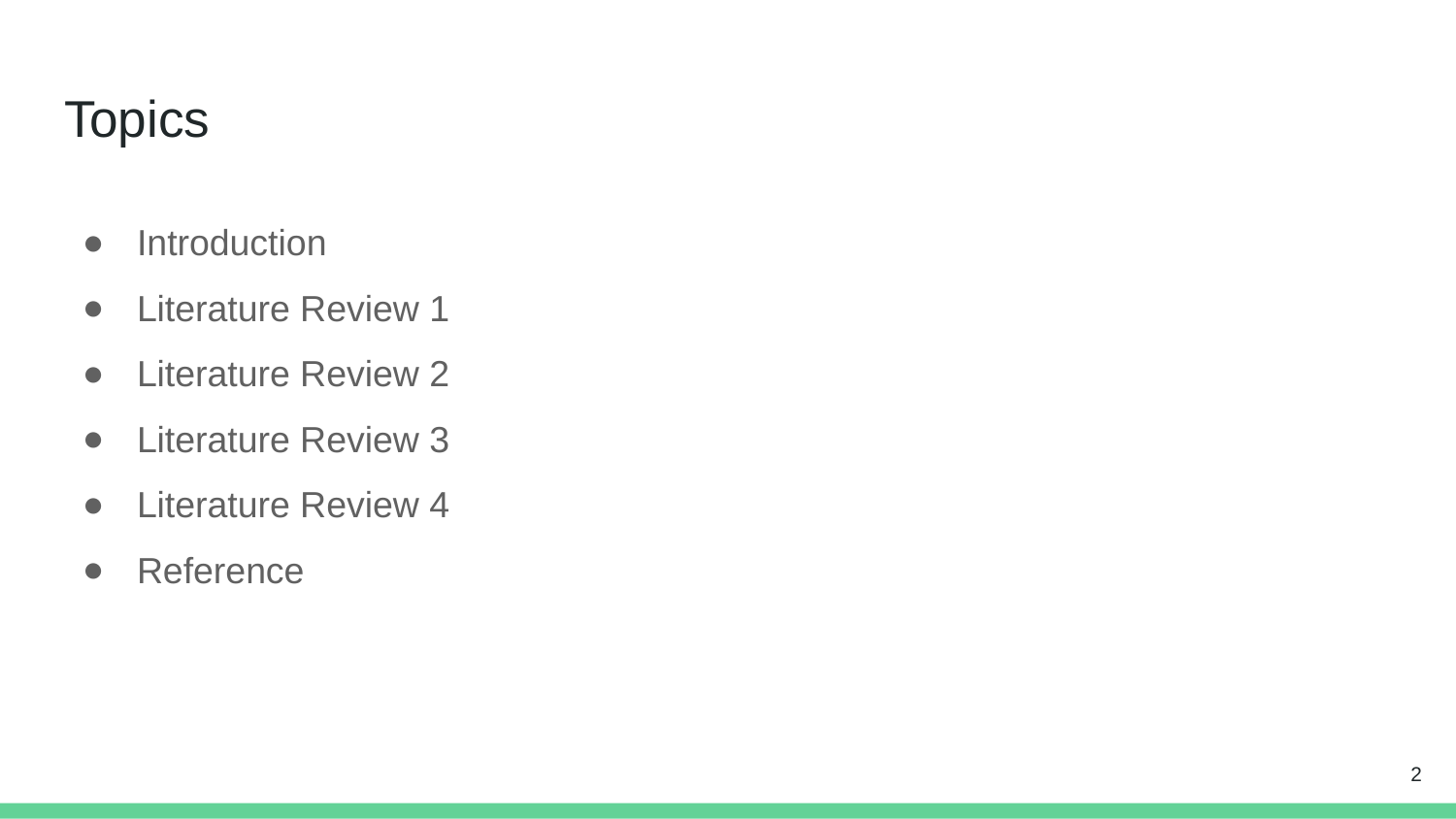

# Topics
Introduction
Literature Review 1
Literature Review 2
Literature Review 3
Literature Review 4
Reference
2